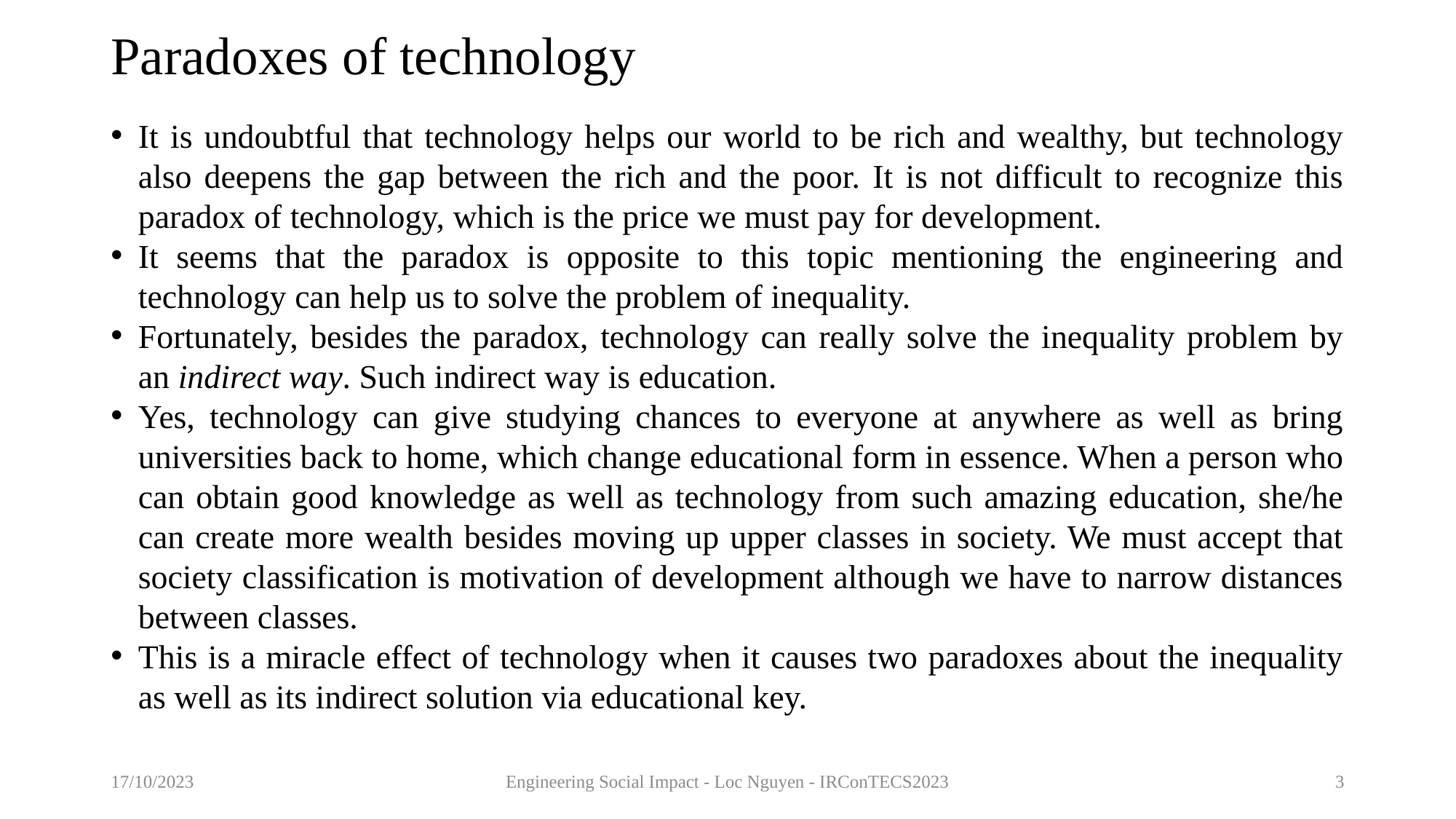

# Paradoxes of technology
It is undoubtful that technology helps our world to be rich and wealthy, but technology also deepens the gap between the rich and the poor. It is not difficult to recognize this paradox of technology, which is the price we must pay for development.
It seems that the paradox is opposite to this topic mentioning the engineering and technology can help us to solve the problem of inequality.
Fortunately, besides the paradox, technology can really solve the inequality problem by an indirect way. Such indirect way is education.
Yes, technology can give studying chances to everyone at anywhere as well as bring universities back to home, which change educational form in essence. When a person who can obtain good knowledge as well as technology from such amazing education, she/he can create more wealth besides moving up upper classes in society. We must accept that society classification is motivation of development although we have to narrow distances between classes.
This is a miracle effect of technology when it causes two paradoxes about the inequality as well as its indirect solution via educational key.
17/10/2023
Engineering Social Impact - Loc Nguyen - IRConTECS2023
3